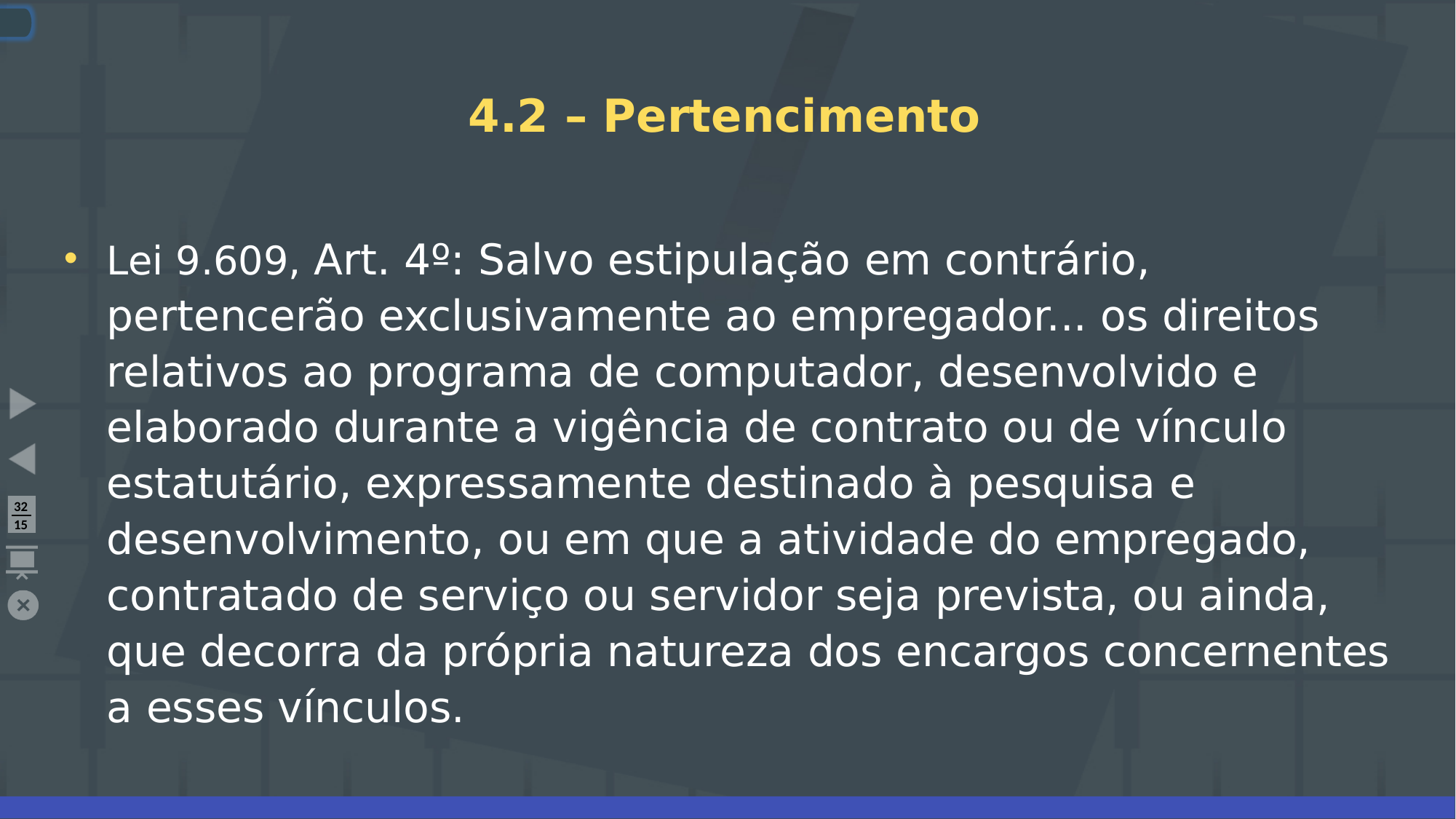

# 4.2 – Pertencimento
Lei 9.609, Art. 4º: Salvo estipulação em contrário, pertencerão exclusivamente ao empregador... os direitos relativos ao programa de computador, desenvolvido e elaborado durante a vigência de contrato ou de vínculo estatutário, expressamente destinado à pesquisa e desenvolvimento, ou em que a atividade do empregado, contratado de serviço ou servidor seja prevista, ou ainda, que decorra da própria natureza dos encargos concernentes a esses vínculos.